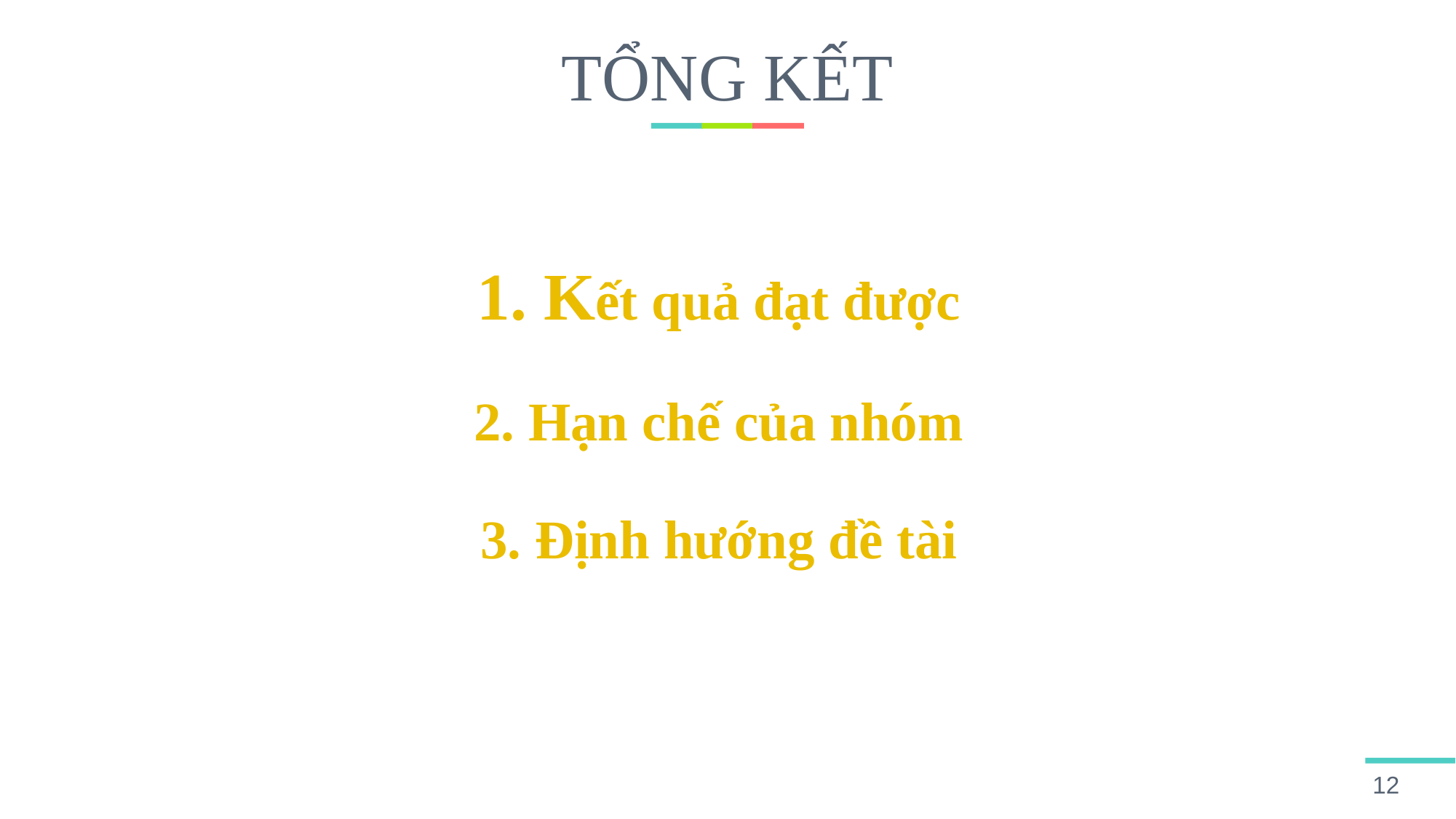

TỔNG KẾT
# 1. Kết quả đạt được 2. Hạn chế của nhóm 3. Định hướng đề tài
12